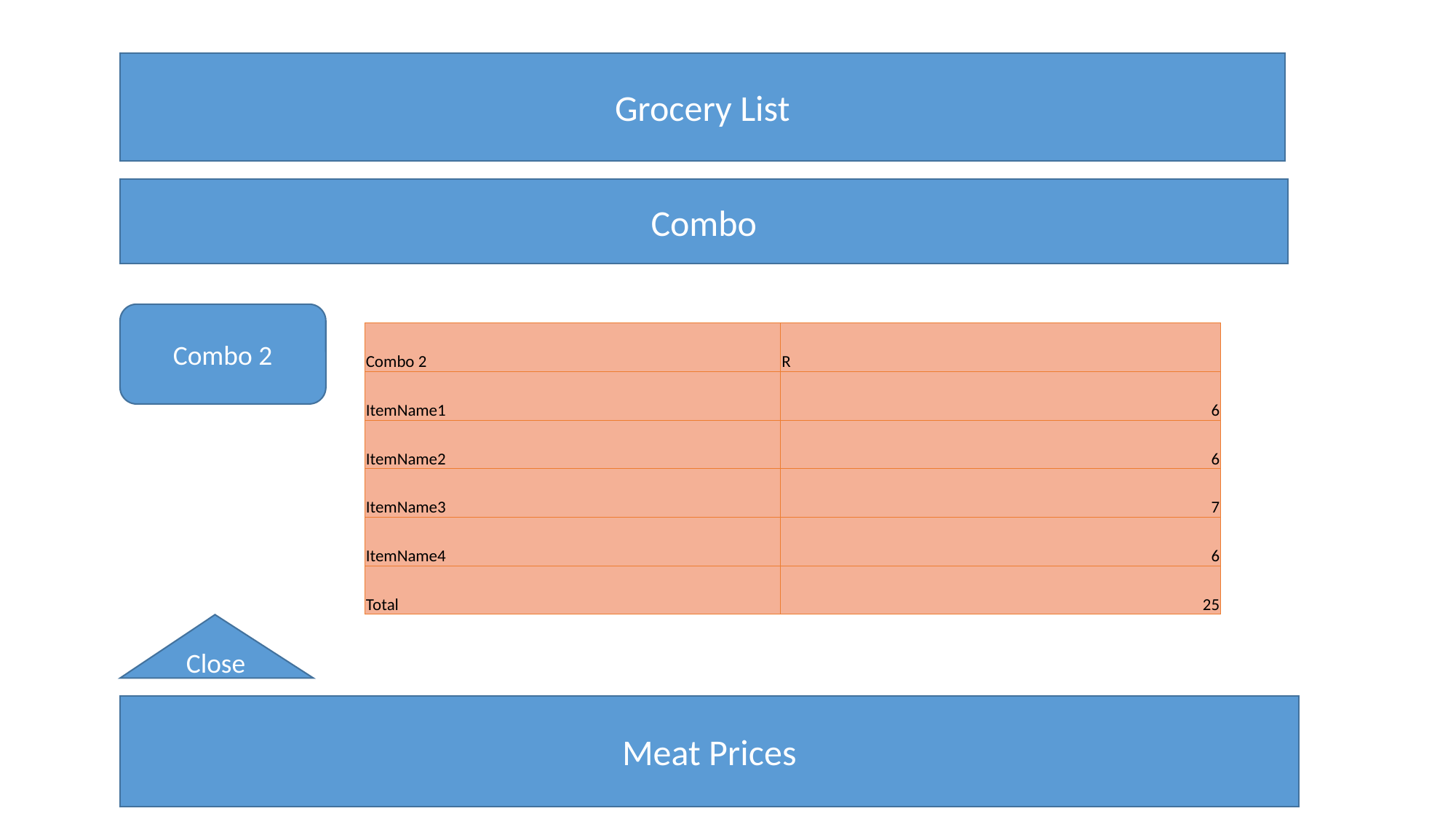

Grocery List
Combo
Combo 2
| Combo 2 | R |
| --- | --- |
| ItemName1 | 6 |
| ItemName2 | 6 |
| ItemName3 | 7 |
| ItemName4 | 6 |
| Total | 25 |
Close
Meat Prices